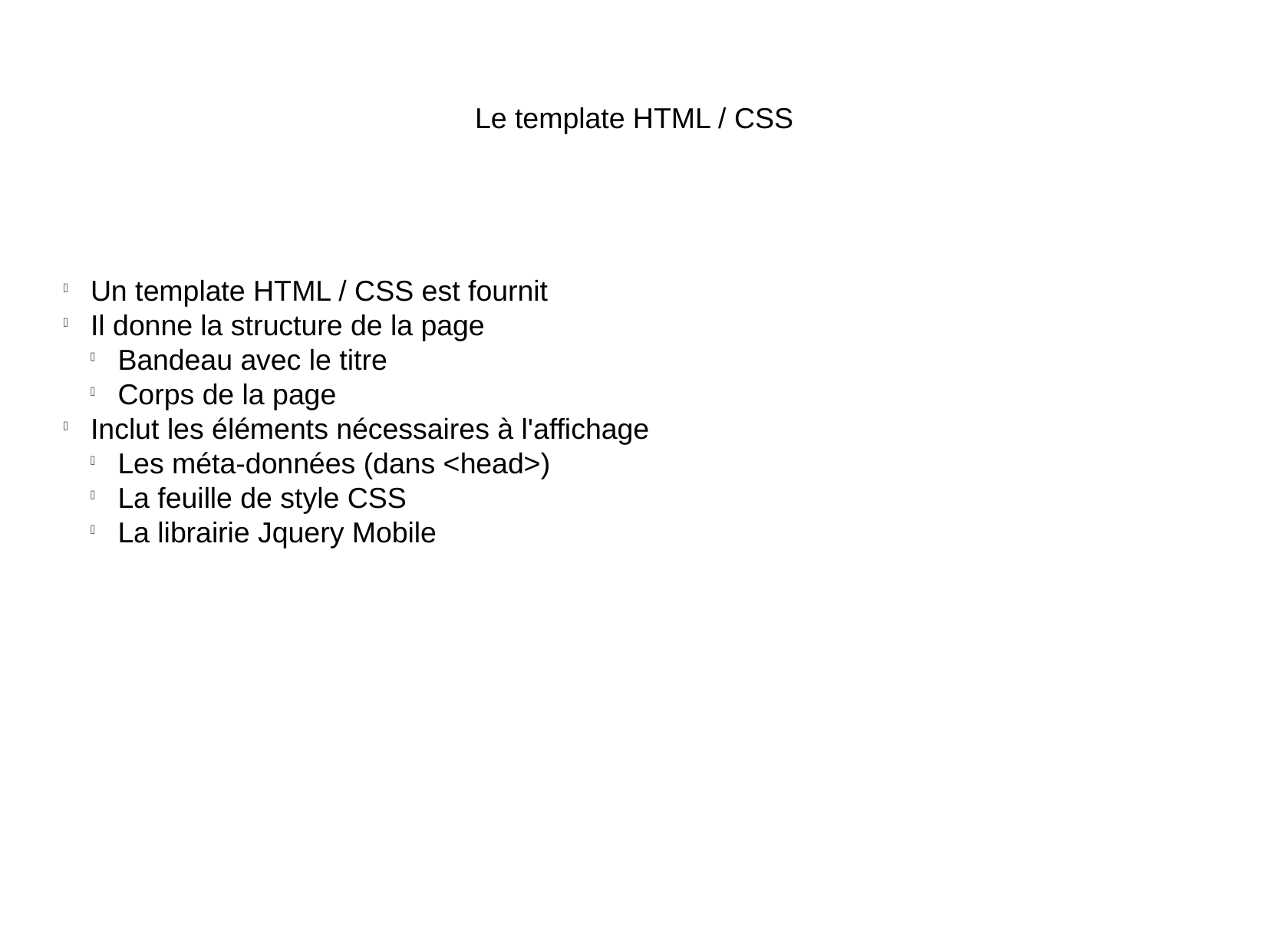

Le template HTML / CSS
Un template HTML / CSS est fournit
Il donne la structure de la page
Bandeau avec le titre
Corps de la page
Inclut les éléments nécessaires à l'affichage
Les méta-données (dans <head>)
La feuille de style CSS
La librairie Jquery Mobile